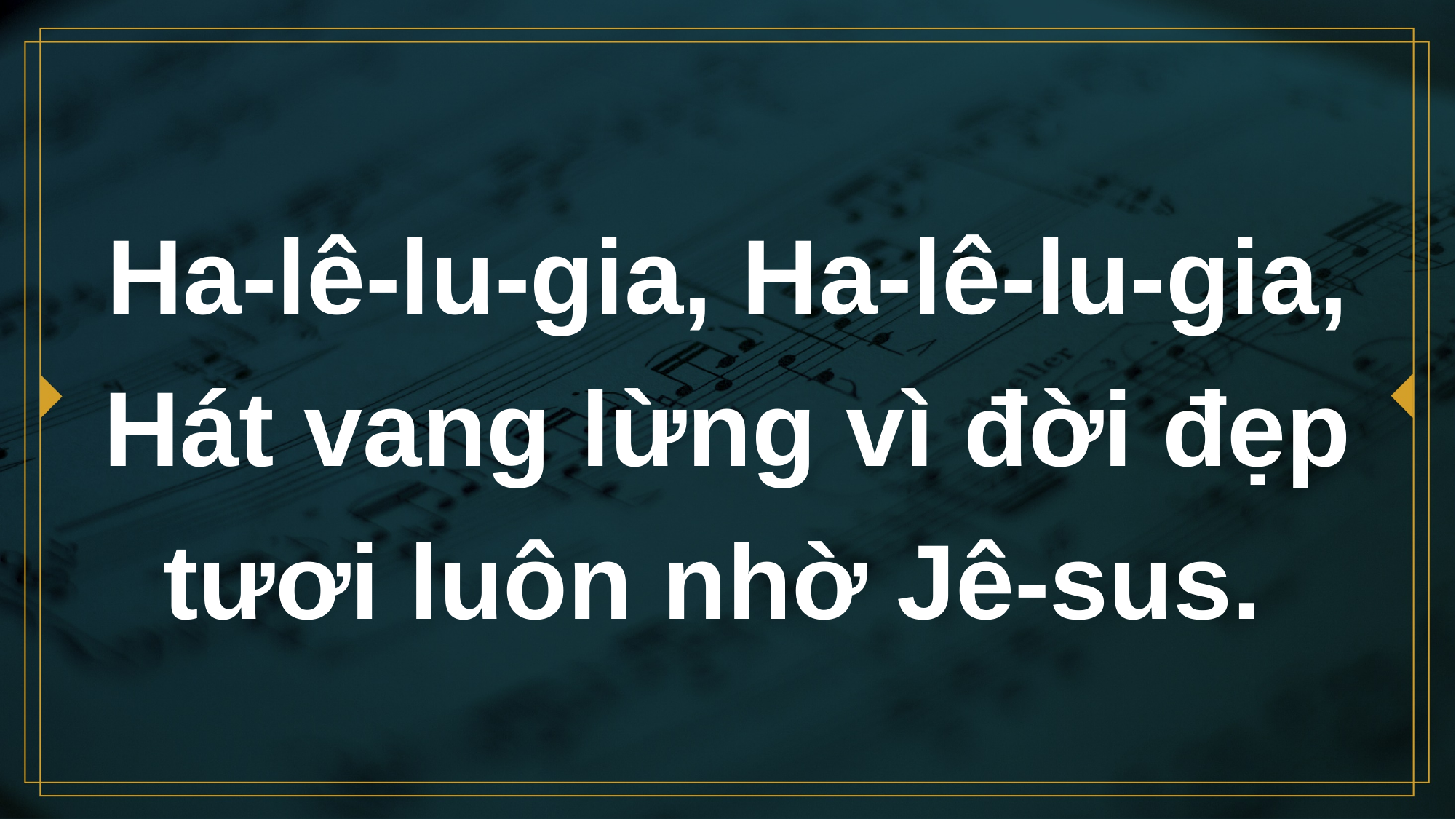

# Ha-lê-lu-gia, Ha-lê-lu-gia, Hát vang lừng vì đời đẹp tươi luôn nhờ Jê-sus.